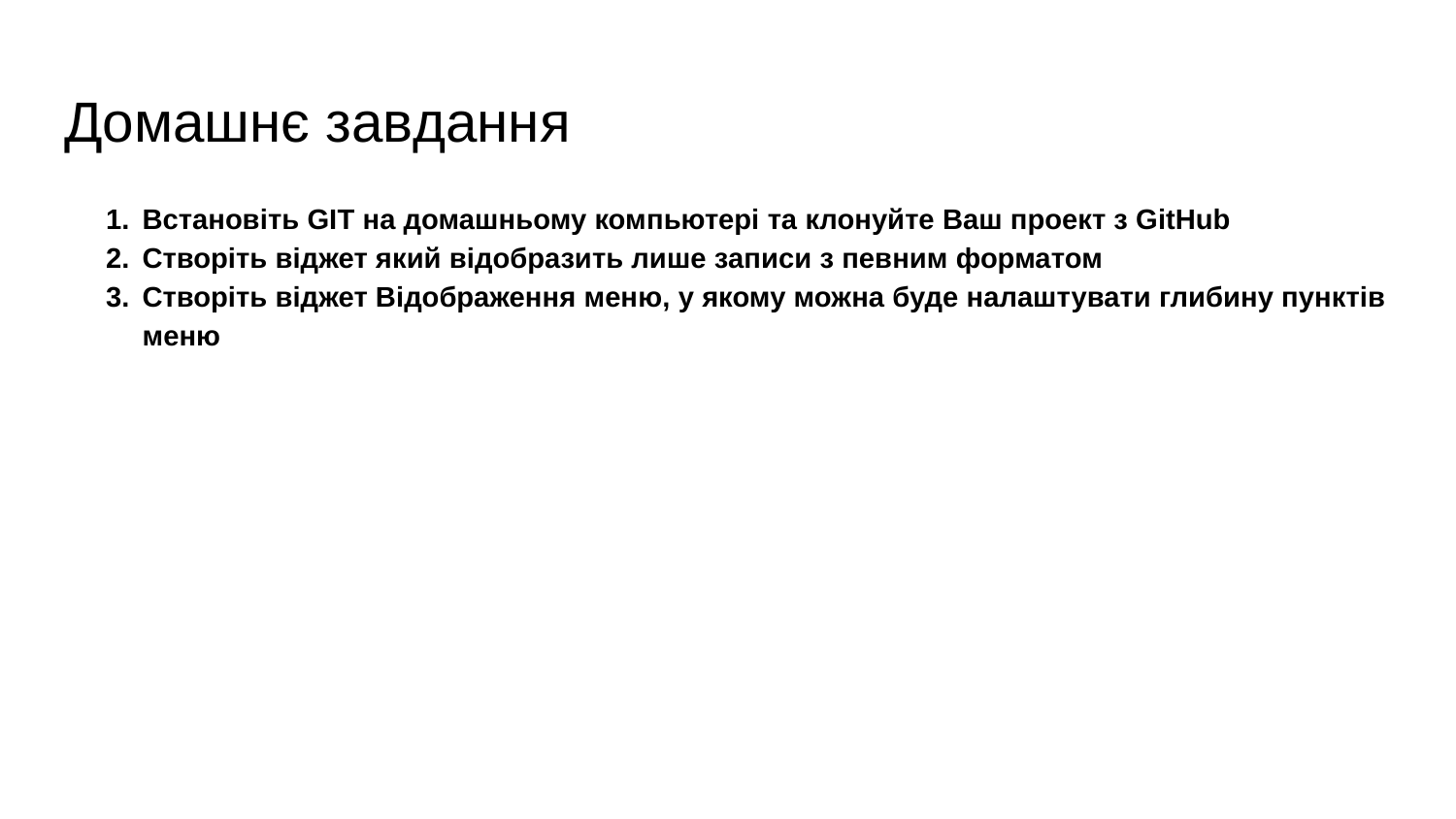

# Домашнє завдання
Встановіть GIT на домашньому компьютері та клонуйте Ваш проект з GitHub
Створіть віджет який відобразить лише записи з певним форматом
Створіть віджет Відображення меню, у якому можна буде налаштувати глибину пунктів меню